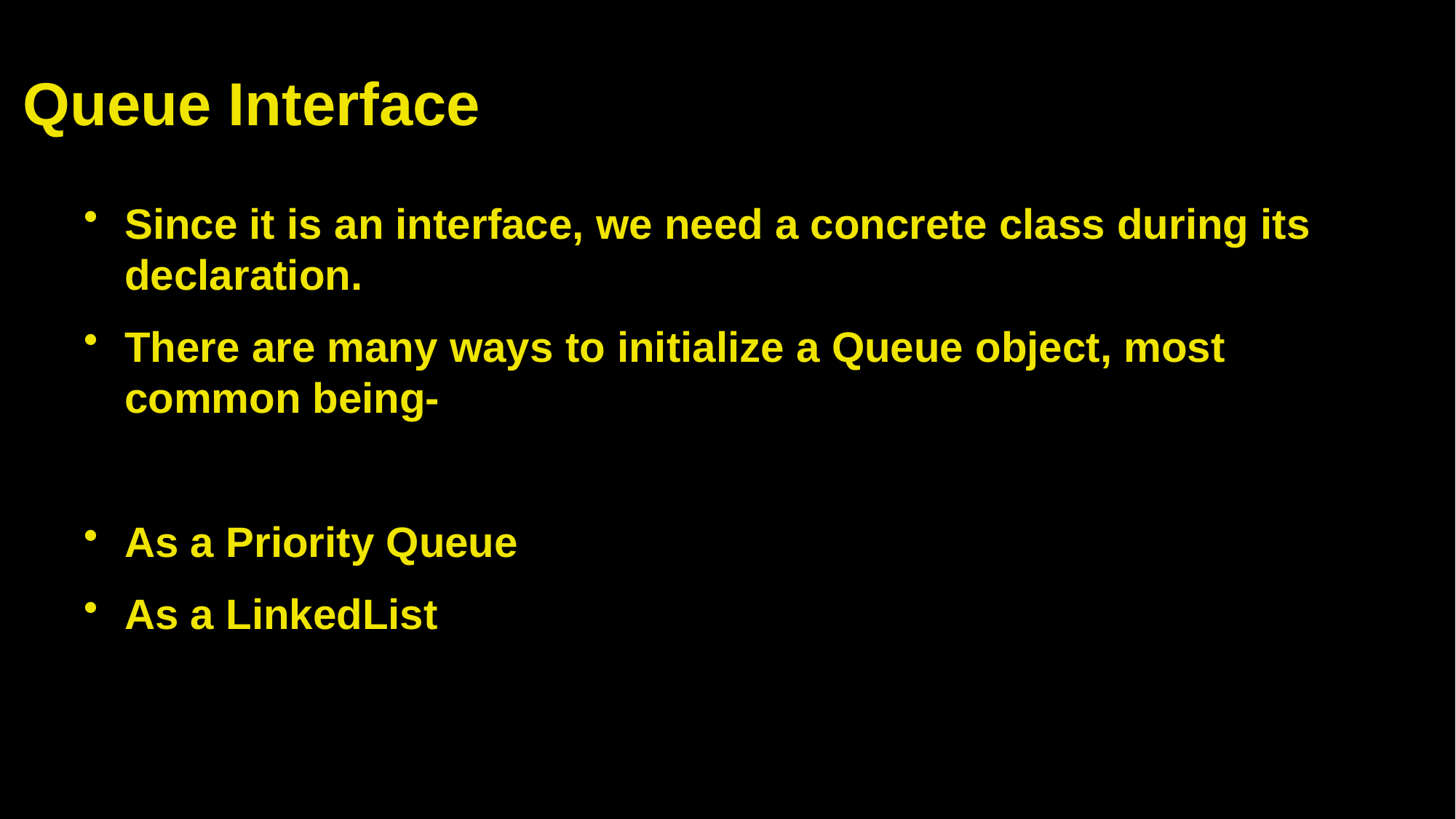

# Queue Interface
Since it is an interface, we need a concrete class during its declaration.
There are many ways to initialize a Queue object, most common being-

As a Priority Queue
As a LinkedList